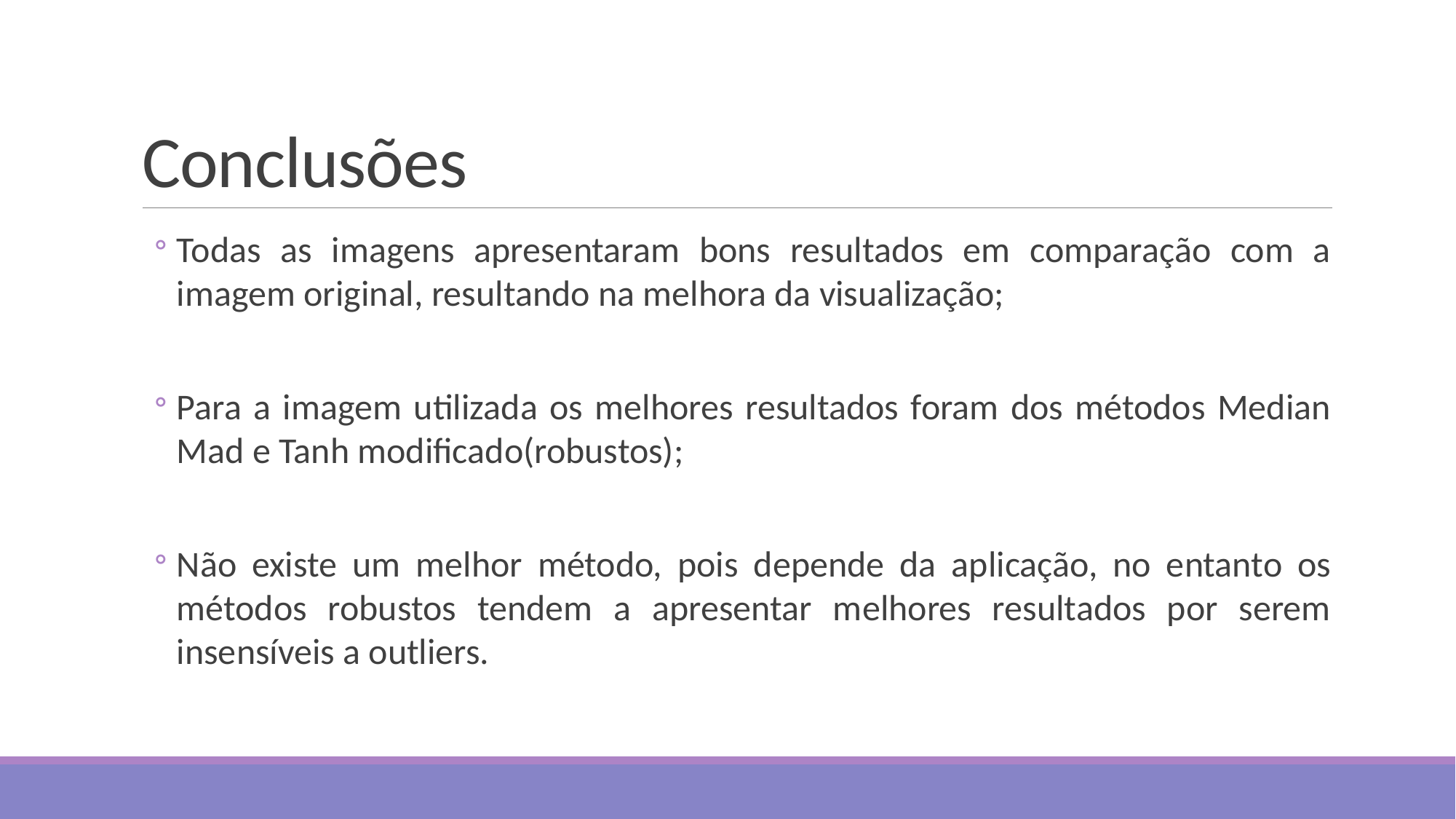

# Conclusões
Todas as imagens apresentaram bons resultados em comparação com a imagem original, resultando na melhora da visualização;

Para a imagem utilizada os melhores resultados foram dos métodos Median Mad e Tanh modificado(robustos);

Não existe um melhor método, pois depende da aplicação, no entanto os métodos robustos tendem a apresentar melhores resultados por serem insensíveis a outliers.